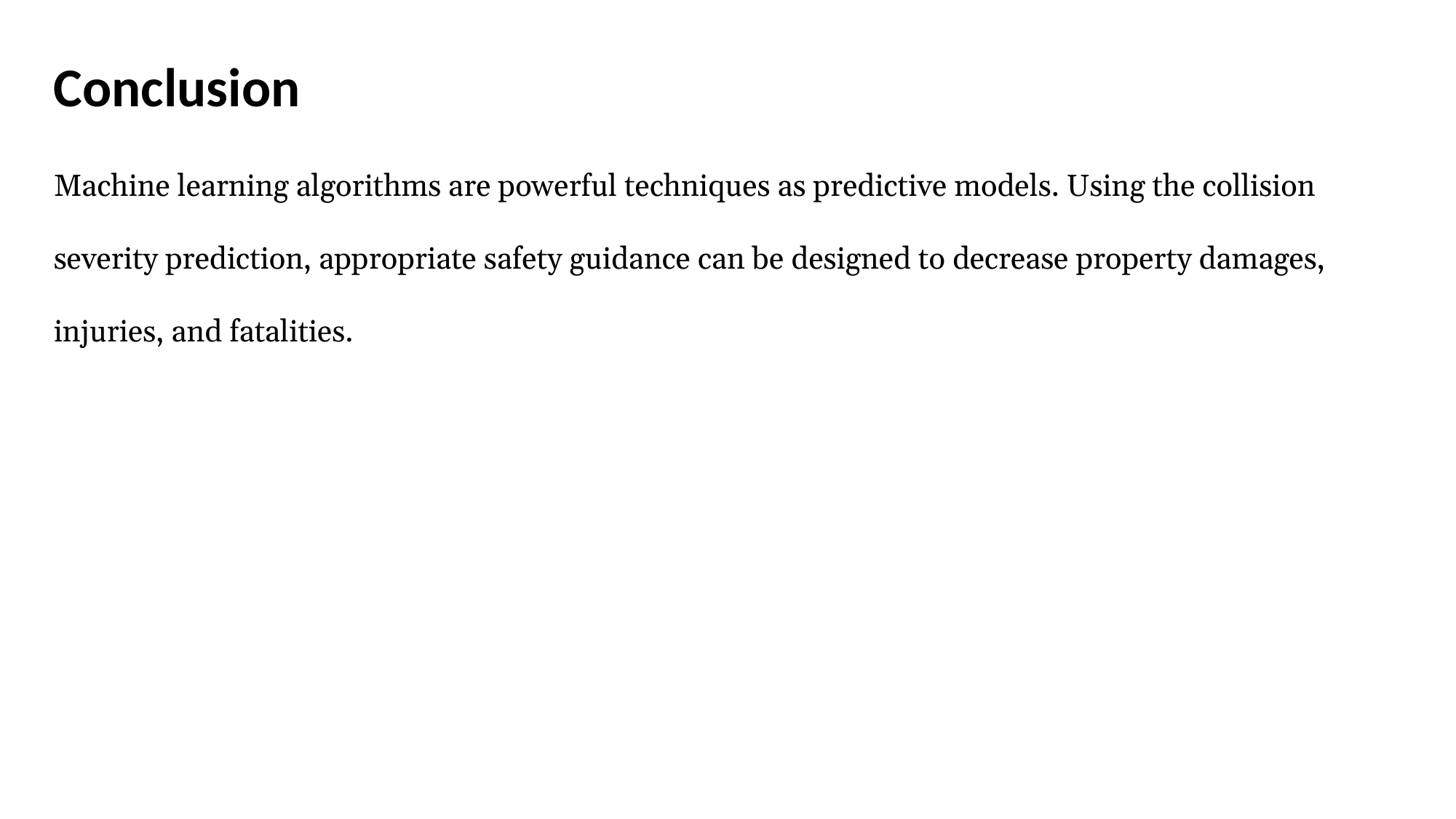

Conclusion
Machine learning algorithms are powerful techniques as predictive models. Using the collision severity prediction, appropriate safety guidance can be designed to decrease property damages, injuries, and fatalities.